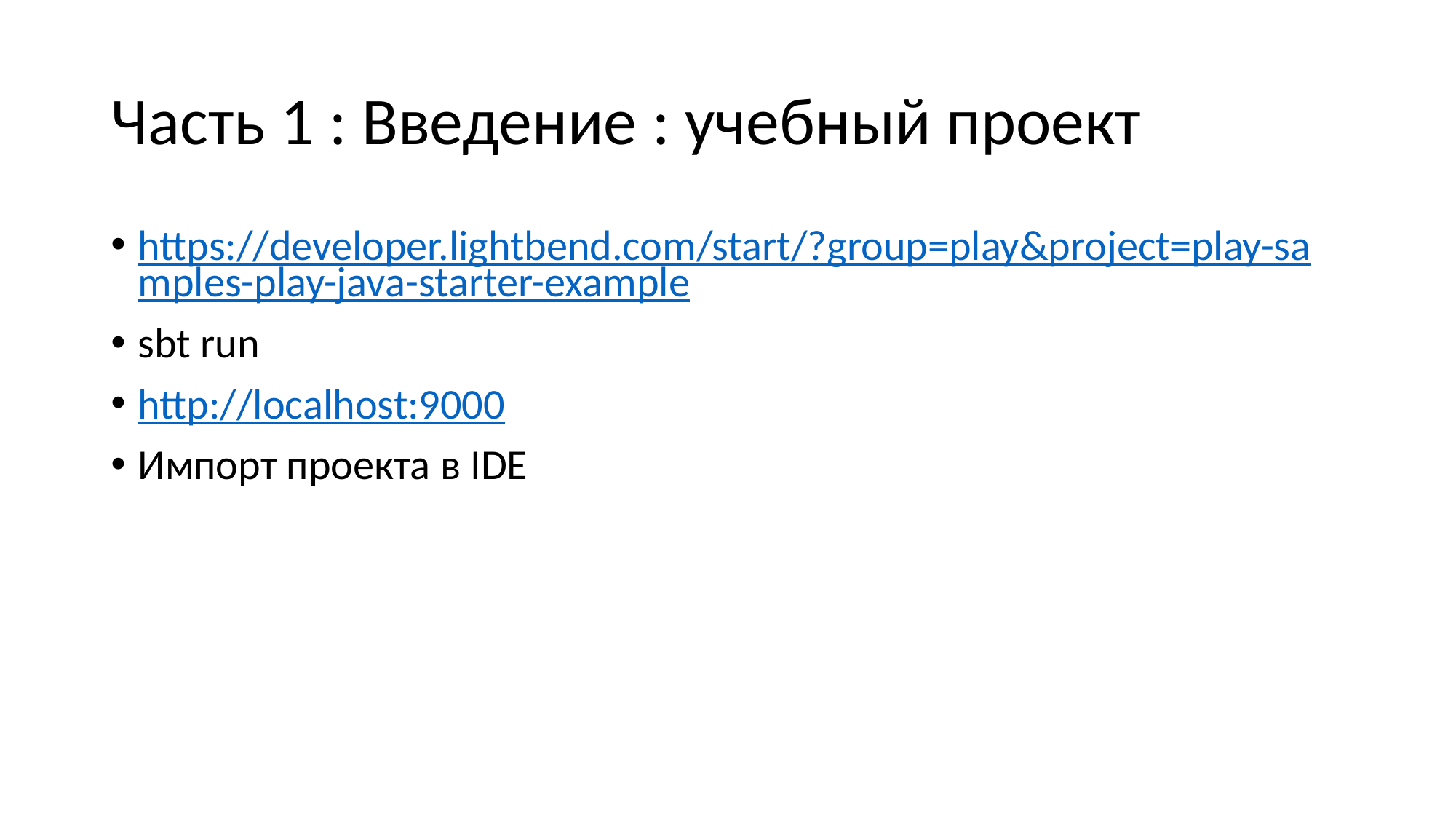

# Часть 1 : Введение : учебный проект
https://developer.lightbend.com/start/?group=play&project=play-samples-play-java-starter-example
sbt run
http://localhost:9000
Импорт проекта в IDE